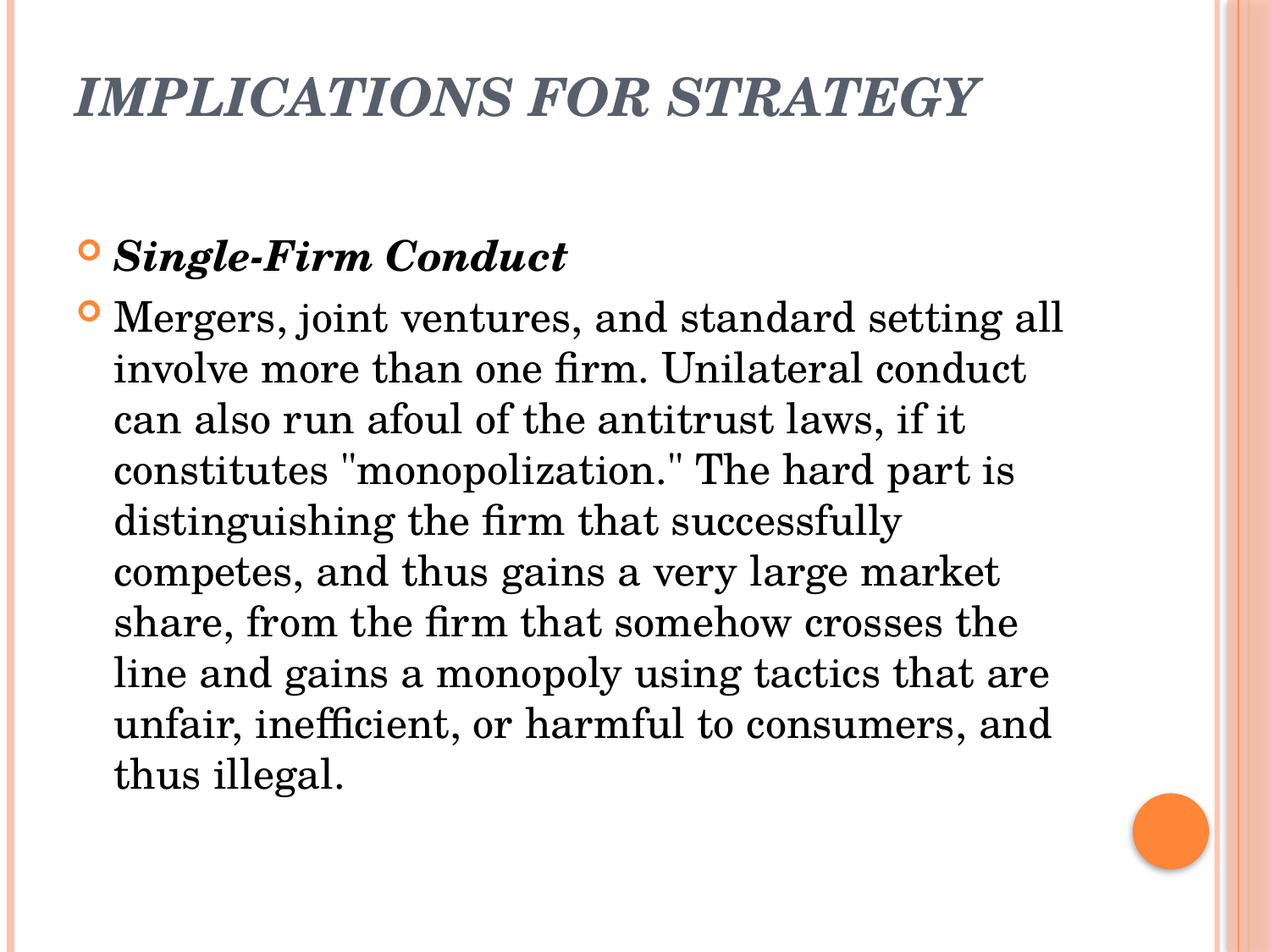

# Implications for Strategy
Single-Firm Conduct
Mergers, joint ventures, and standard setting all involve more than one firm. Unilateral conduct can also run afoul of the antitrust laws, if it constitutes "monopolization." The hard part is distinguishing the firm that successfully competes, and thus gains a very large market share, from the firm that somehow crosses the line and gains a monopoly using tactics that are unfair, inefficient, or harmful to consumers, and thus illegal.